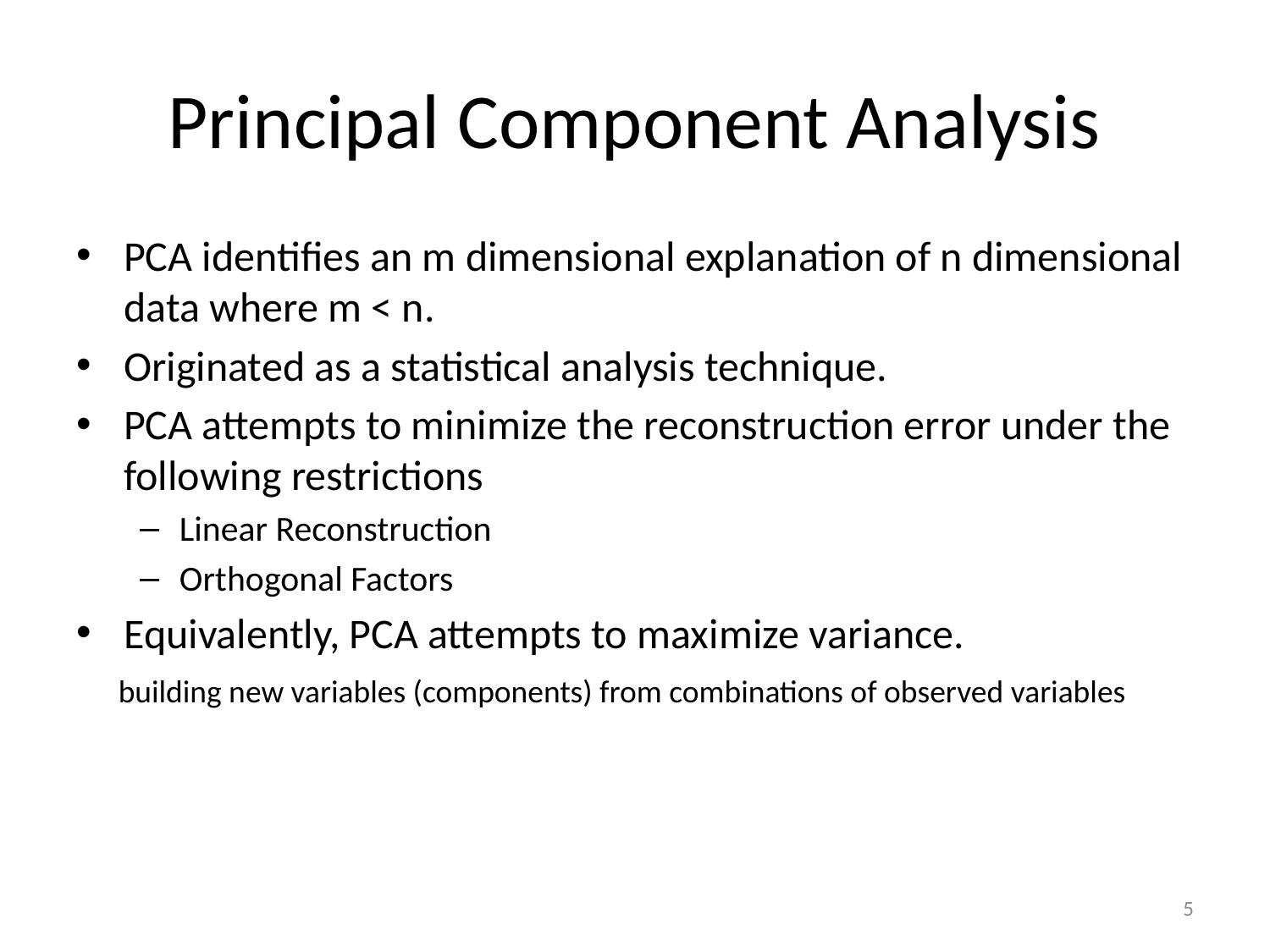

# Principal Component Analysis
PCA identifies an m dimensional explanation of n dimensional data where m < n.
Originated as a statistical analysis technique.
PCA attempts to minimize the reconstruction error under the following restrictions
Linear Reconstruction
Orthogonal Factors
Equivalently, PCA attempts to maximize variance.
building new variables (components) from combinations of observed variables

5